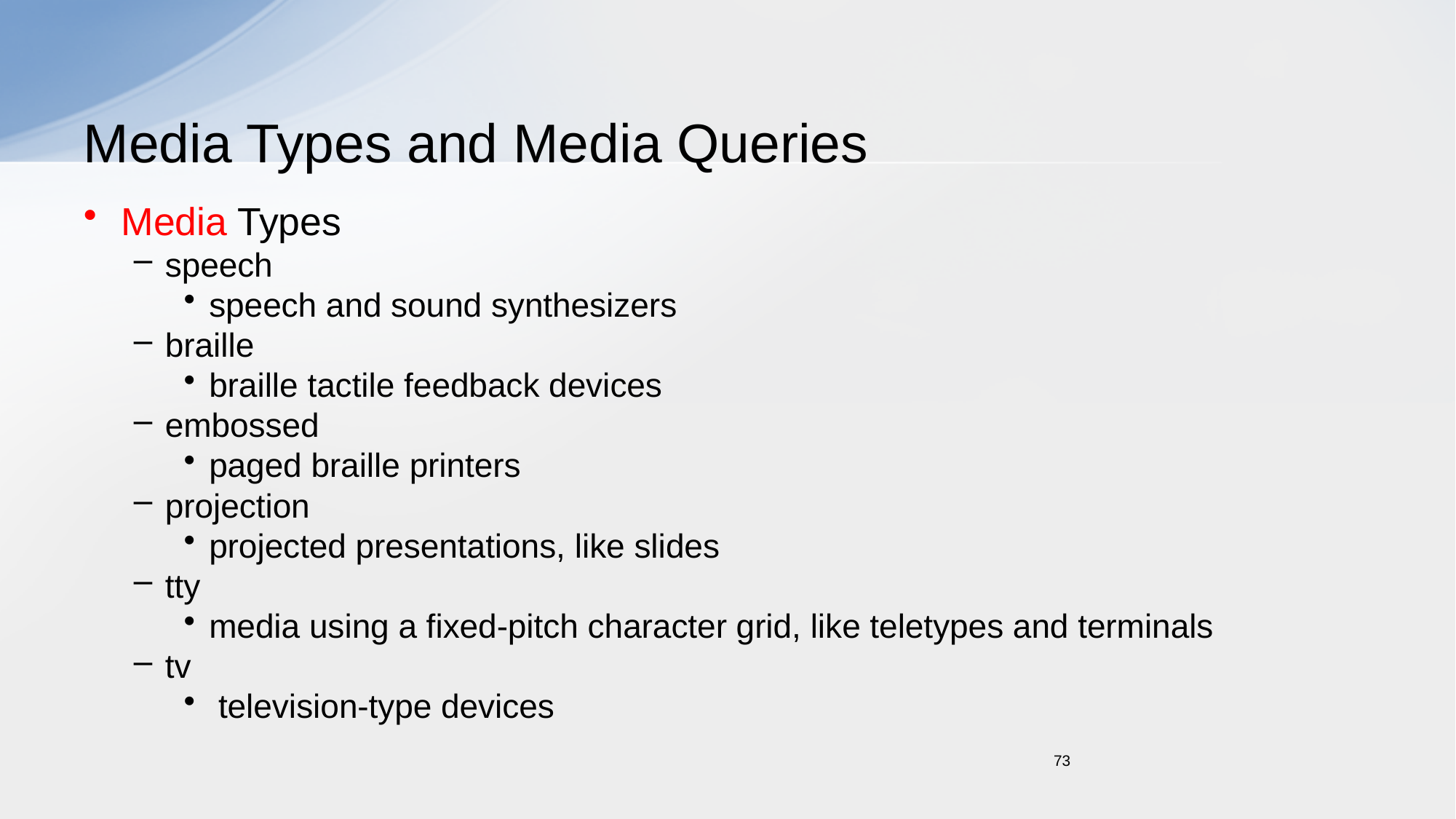

# Media Types and Media Queries
Media Types
speech
speech and sound synthesizers
braille
braille tactile feedback devices
embossed
paged braille printers
projection
projected presentations, like slides
tty
media using a fixed-pitch character grid, like teletypes and terminals
tv
 television-type devices
73